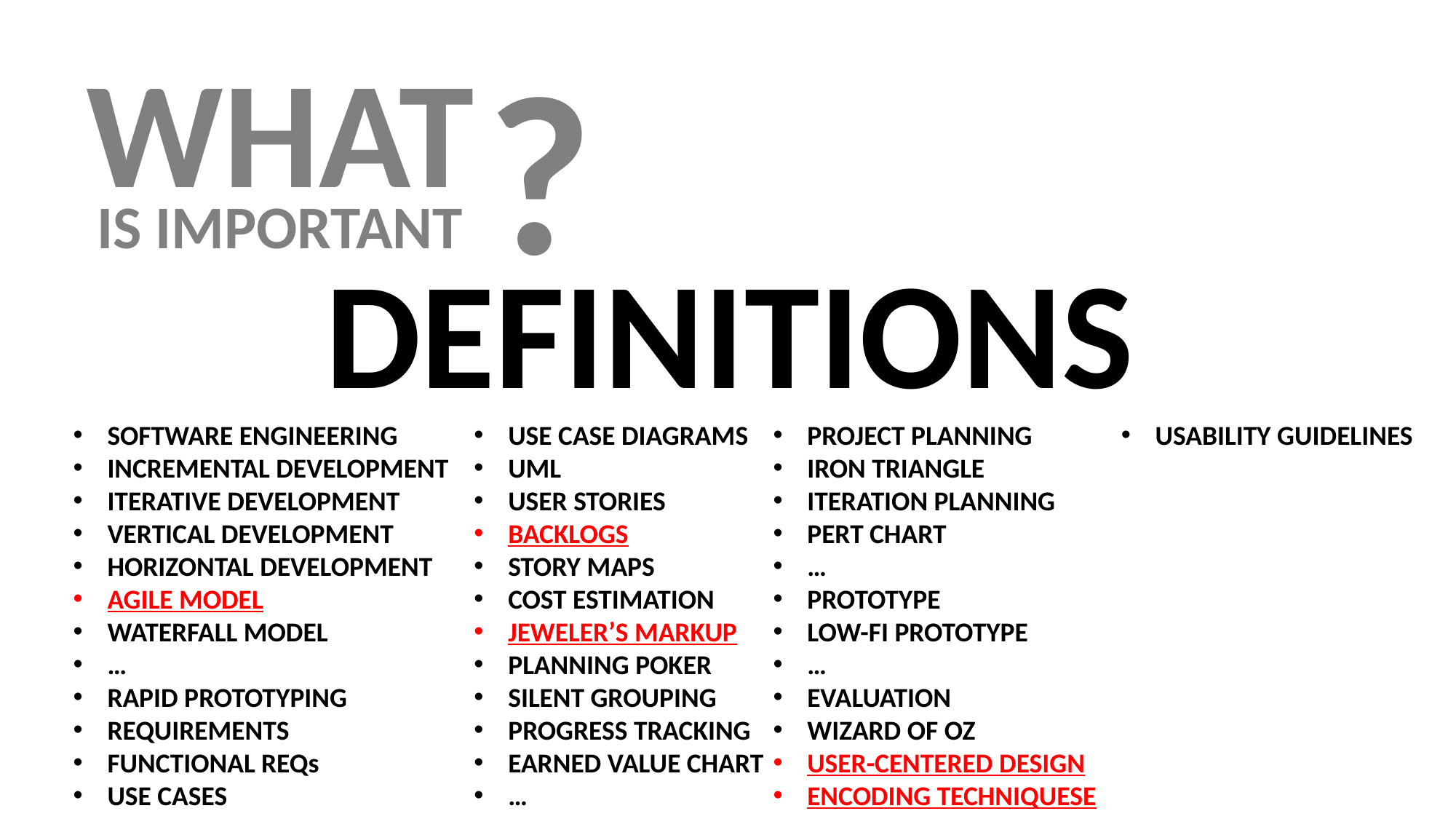

?
WHAT
IS IMPORTANT
DEFINITIONS
SOFTWARE ENGINEERING
INCREMENTAL DEVELOPMENT
ITERATIVE DEVELOPMENT
VERTICAL DEVELOPMENT
HORIZONTAL DEVELOPMENT
AGILE MODEL
WATERFALL MODEL
…
RAPID PROTOTYPING
REQUIREMENTS
FUNCTIONAL REQs
USE CASES
USE CASE DIAGRAMS
UML
USER STORIES
BACKLOGS
STORY MAPS
COST ESTIMATION
JEWELER’S MARKUP
PLANNING POKER
SILENT GROUPING
PROGRESS TRACKING
EARNED VALUE CHART
…
PROJECT PLANNING
IRON TRIANGLE
ITERATION PLANNING
PERT CHART
…
PROTOTYPE
LOW-FI PROTOTYPE
…
EVALUATION
WIZARD OF OZ
USER-CENTERED DESIGN
ENCODING TECHNIQUESE
USABILITY GUIDELINES